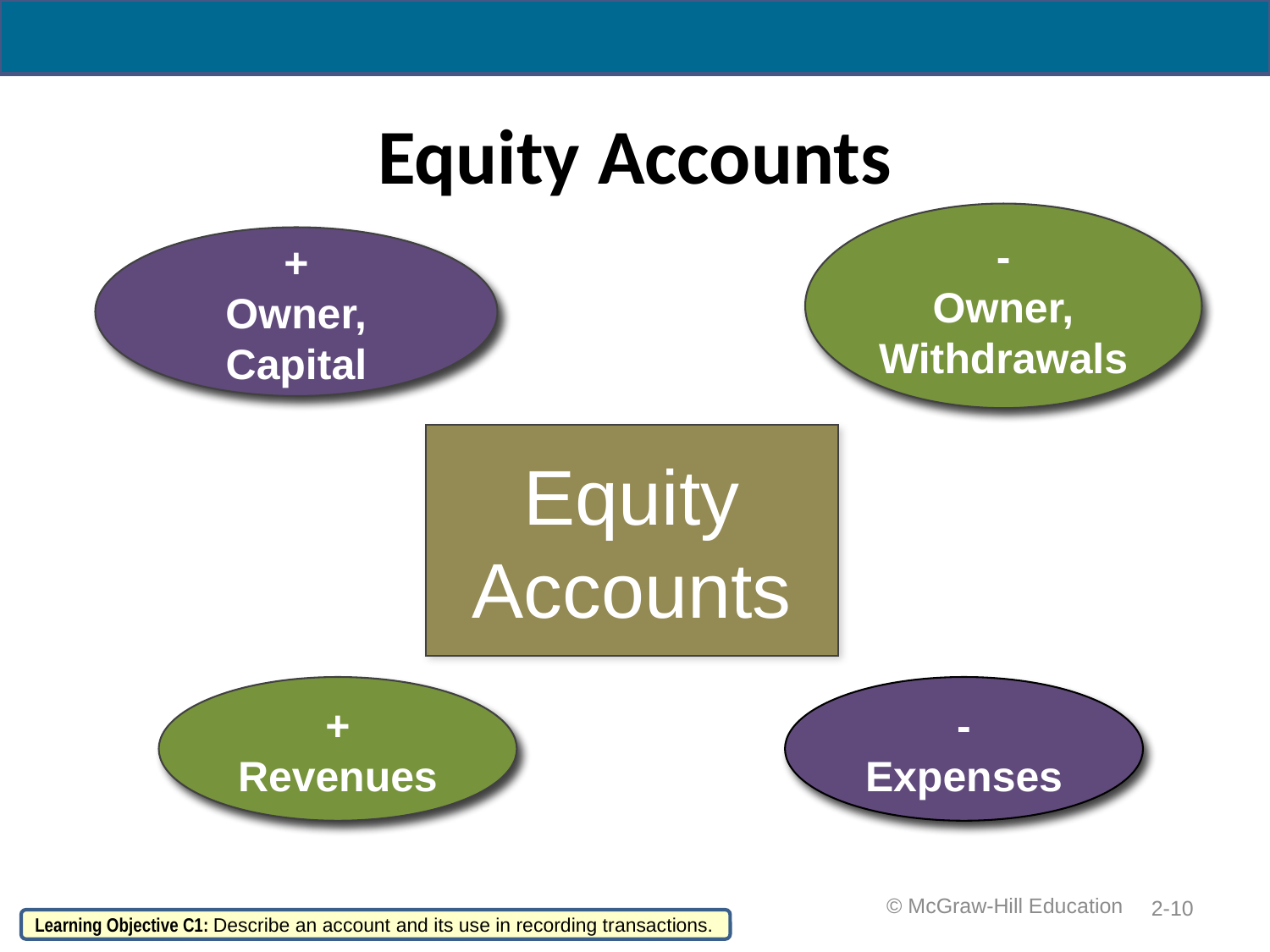

# Equity Accounts
-
Owner, Withdrawals
+
Owner, Capital
Equity
Accounts
+
Revenues
-
Expenses
2-10
 © McGraw-Hill Education
Learning Objective C1: Describe an account and its use in recording transactions.